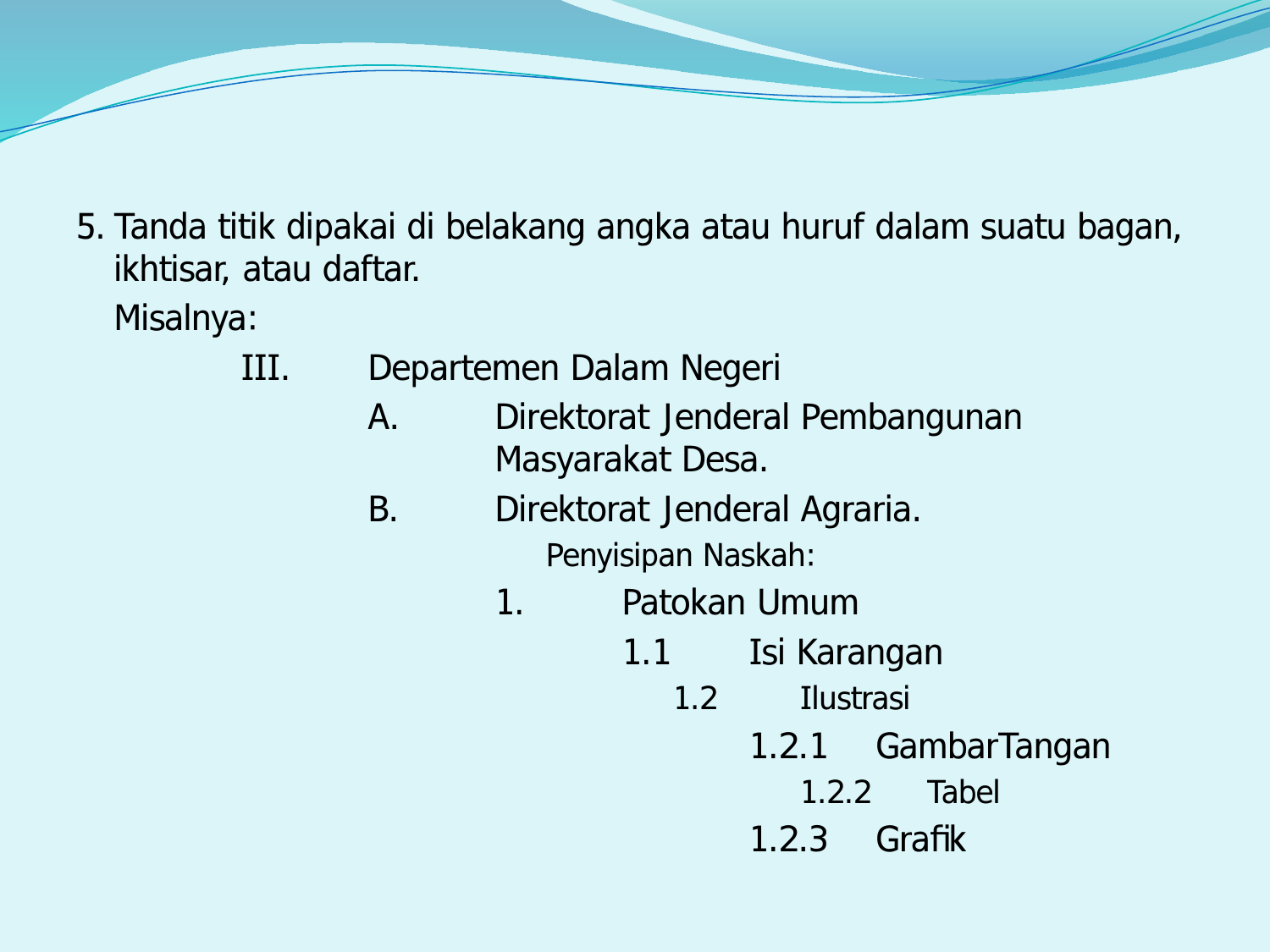

#

5.	Tanda titik dipakai di belakang angka atau huruf dalam suatu bagan, ikhtisar, atau daftar.
	Misalnya:
		III.	Departemen Dalam Negeri
			A.	Direktorat Jenderal Pembangunan 				Masyarakat Desa.
			B.	Direktorat Jenderal Agraria.
				Penyisipan Naskah:
			1.	Patokan Umum
					1.1	Isi Karangan
					1.2	Ilustrasi
						1.2.1	GambarTangan
						1.2.2	Tabel
						1.2.3	Grafik